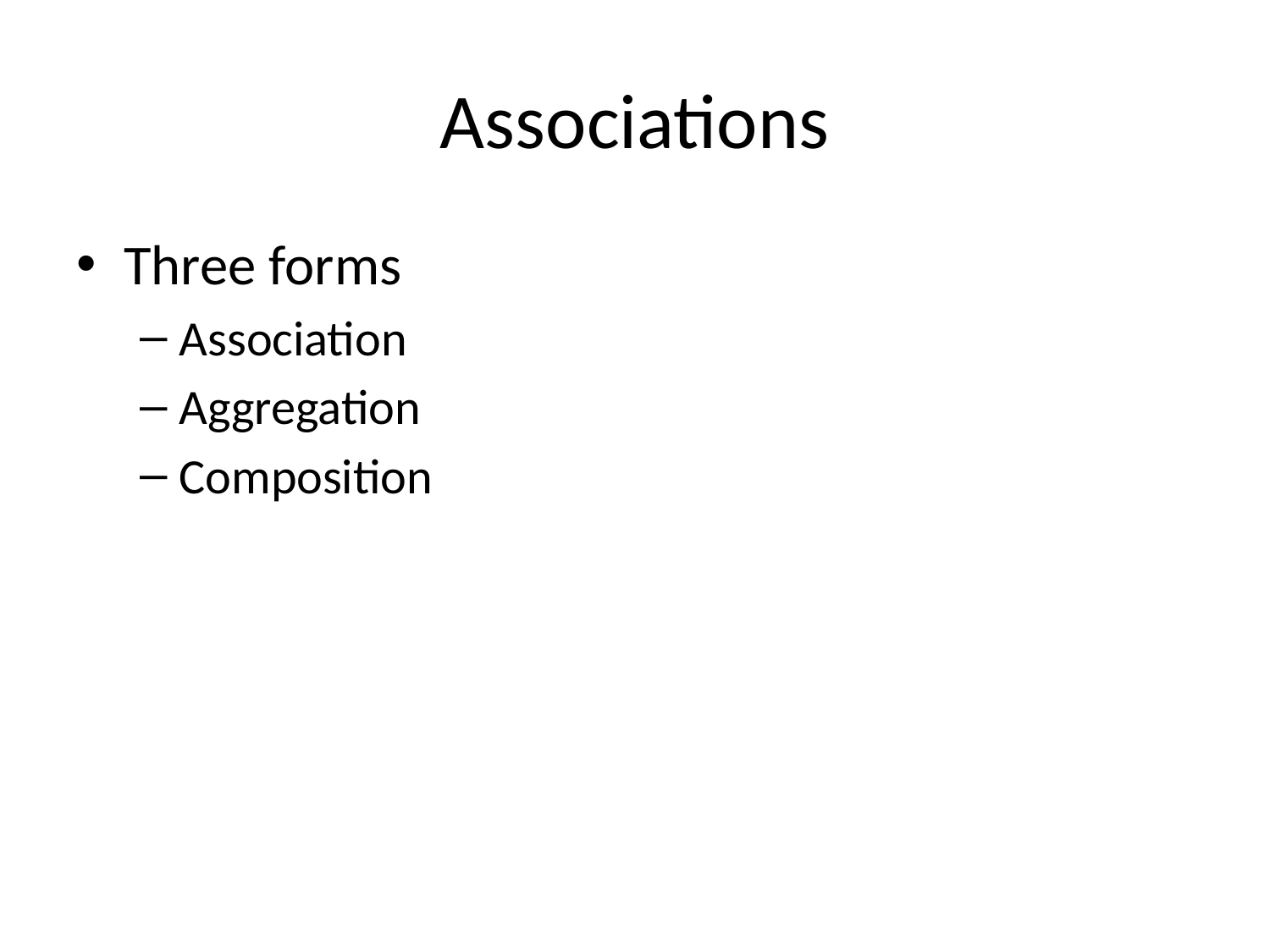

# Associations
Three forms
Association
Aggregation
Composition